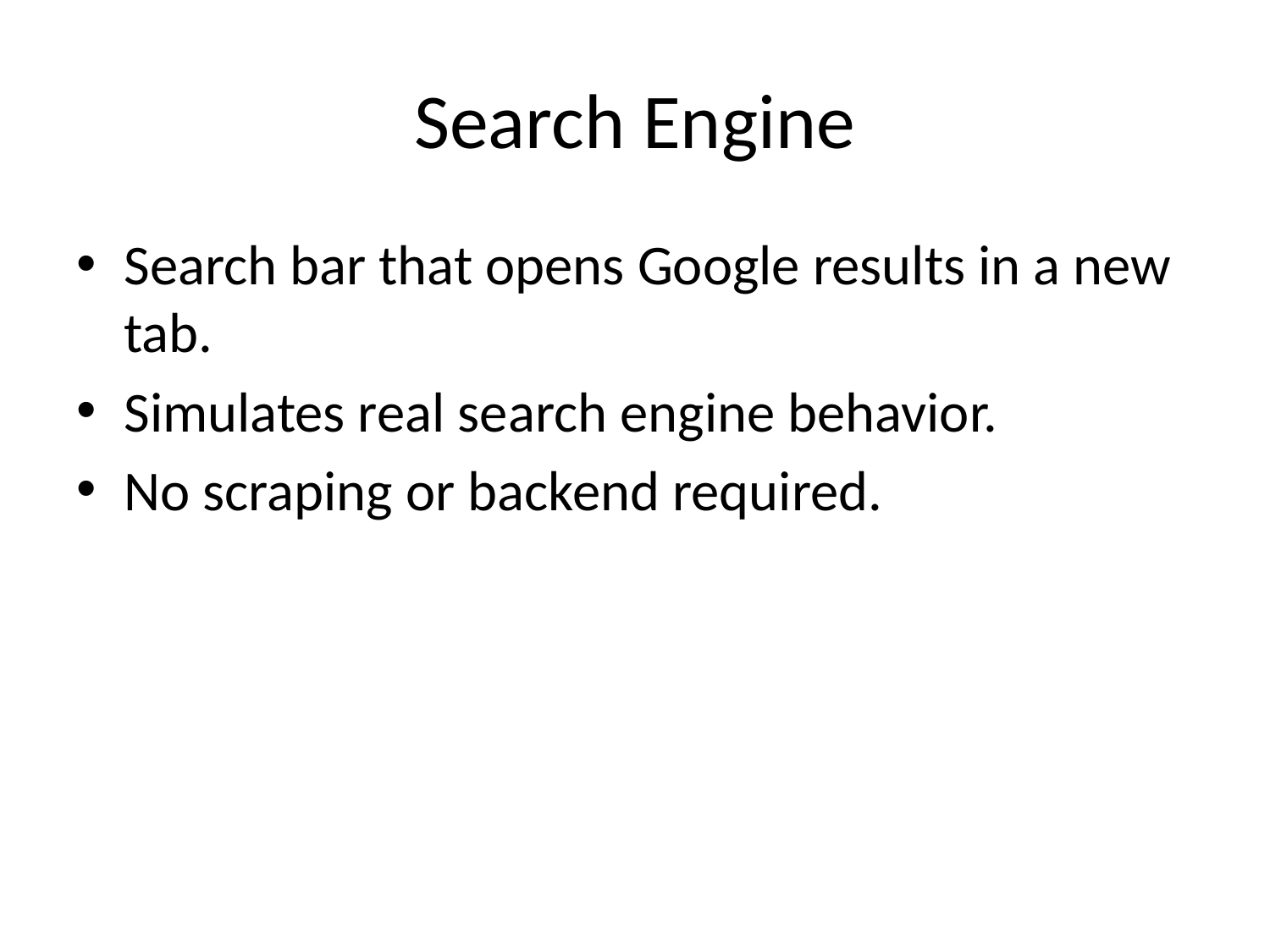

# Search Engine
Search bar that opens Google results in a new tab.
Simulates real search engine behavior.
No scraping or backend required.